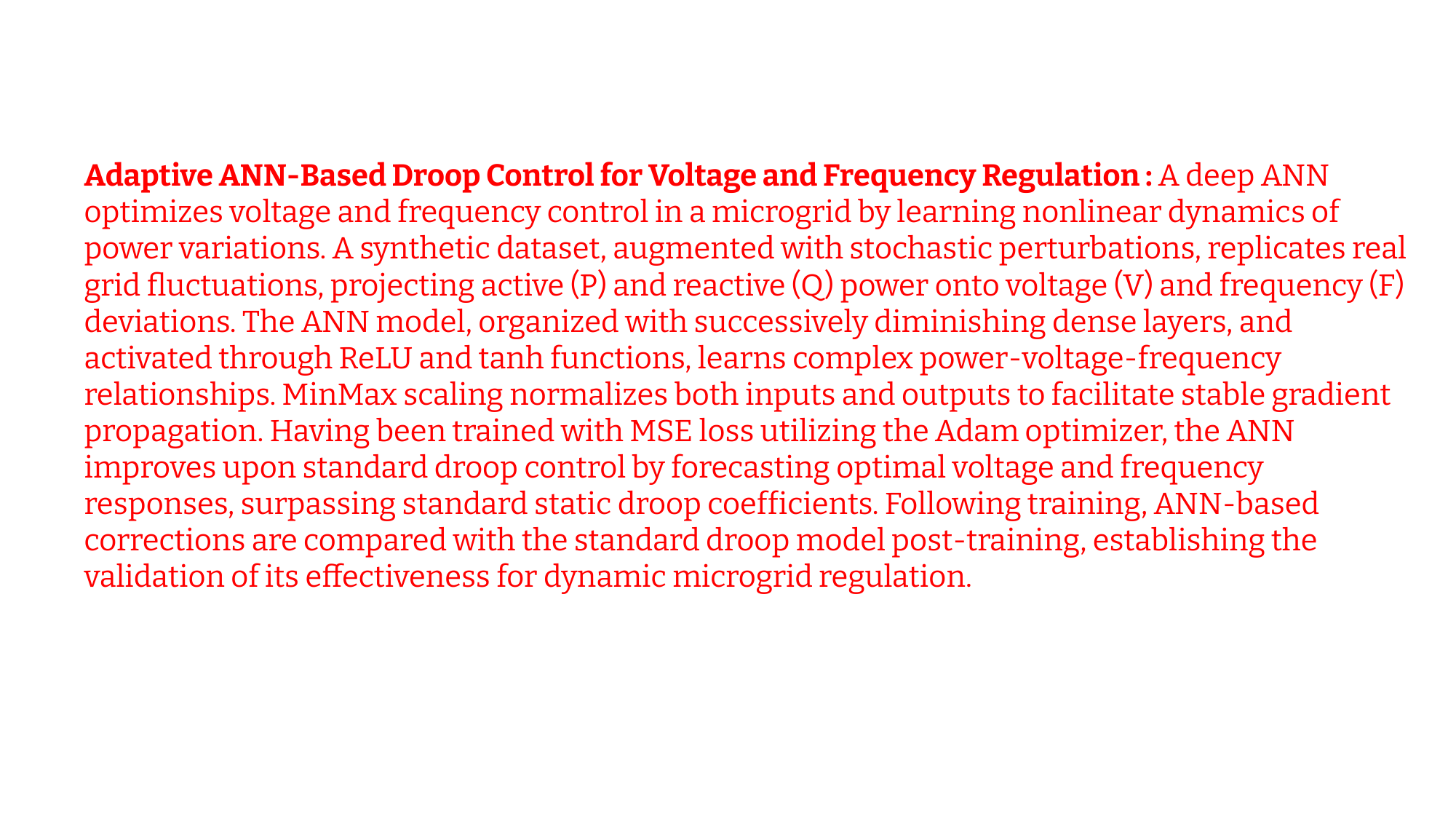

Adaptive ANN-Based Droop Control for Voltage and Frequency Regulation : A deep ANN optimizes voltage and frequency control in a microgrid by learning nonlinear dynamics of power variations. A synthetic dataset, augmented with stochastic perturbations, replicates real grid fluctuations, projecting active (P) and reactive (Q) power onto voltage (V) and frequency (F) deviations. The ANN model, organized with successively diminishing dense layers, and activated through ReLU and tanh functions, learns complex power-voltage-frequency relationships. MinMax scaling normalizes both inputs and outputs to facilitate stable gradient propagation. Having been trained with MSE loss utilizing the Adam optimizer, the ANN improves upon standard droop control by forecasting optimal voltage and frequency responses, surpassing standard static droop coefficients. Following training, ANN-based corrections are compared with the standard droop model post-training, establishing the validation of its effectiveness for dynamic microgrid regulation.